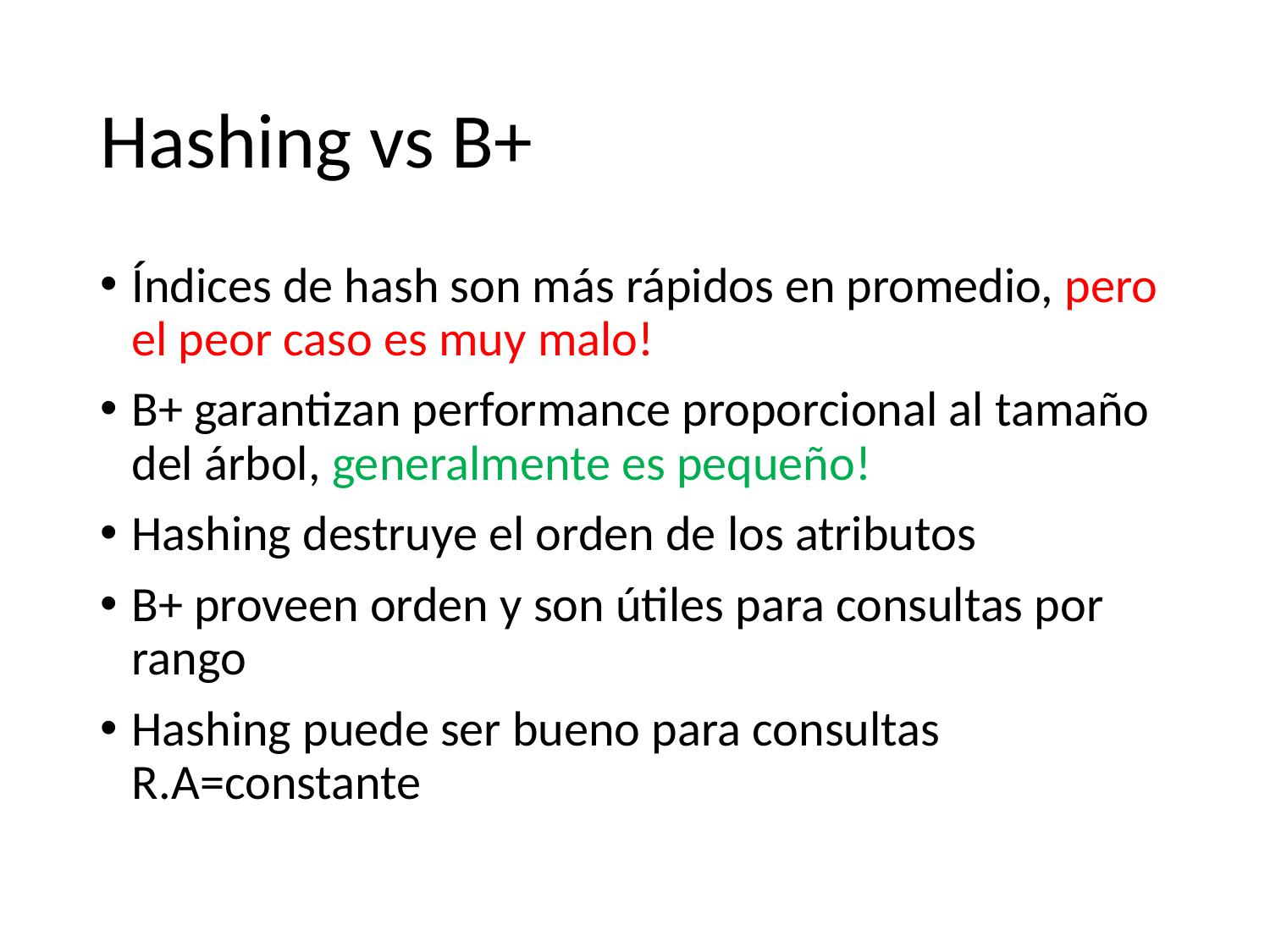

# Hashing vs B+
Índices de hash son más rápidos en promedio, pero el peor caso es muy malo!
B+ garantizan performance proporcional al tamaño del árbol, generalmente es pequeño!
Hashing destruye el orden de los atributos
B+ proveen orden y son útiles para consultas por rango
Hashing puede ser bueno para consultas R.A=constante